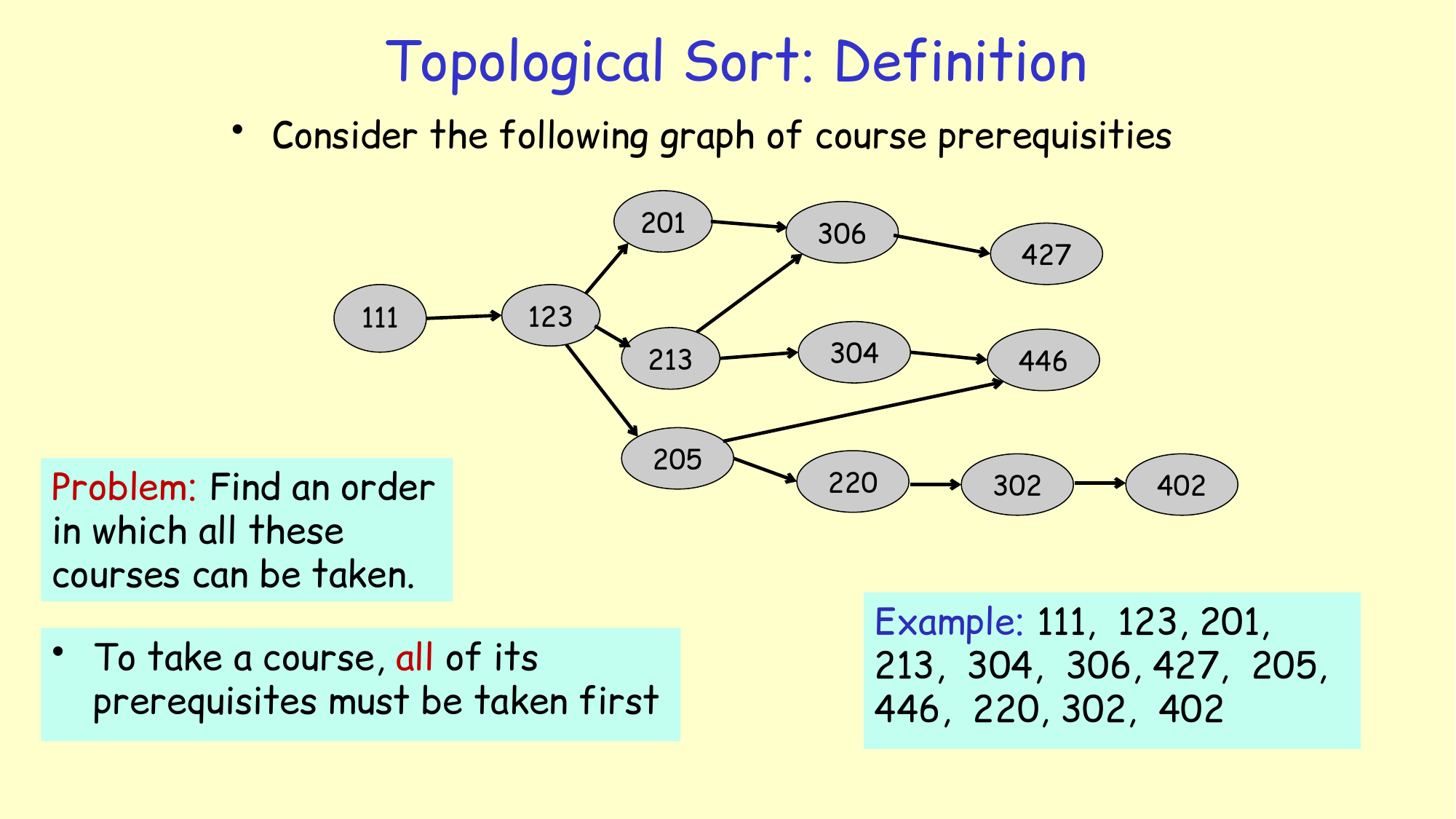

# Topological Sort: Definition
Consider the following graph of course prerequisities
201
306
427
123
111
304
213
446
205
220
302
402
Problem: Find an order
in which all these
courses can be taken.
Example: 111,  123, 201,  213,  304,  306, 427,  205,  446,  220, 302,  402
To take a course, all of its prerequisites must be taken first